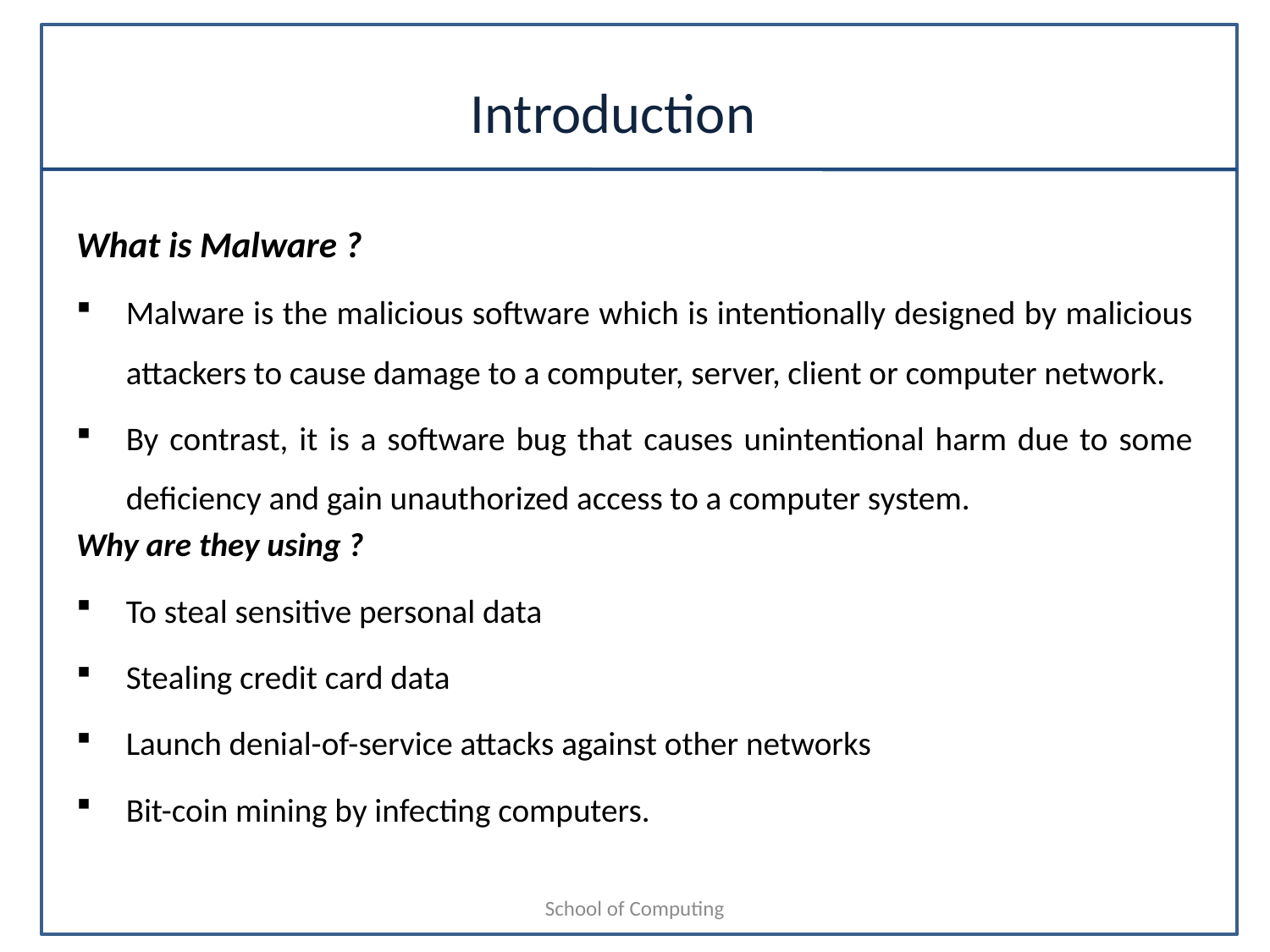

# Introduction
What is Malware ?
Malware is the malicious software which is intentionally designed by malicious attackers to cause damage to a computer, server, client or computer network.
By contrast, it is a software bug that causes unintentional harm due to some deficiency and gain unauthorized access to a computer system.
Why are they using ?
To steal sensitive personal data
Stealing credit card data
Launch denial-of-service attacks against other networks
Bit-coin mining by infecting computers.

School of Computing
4